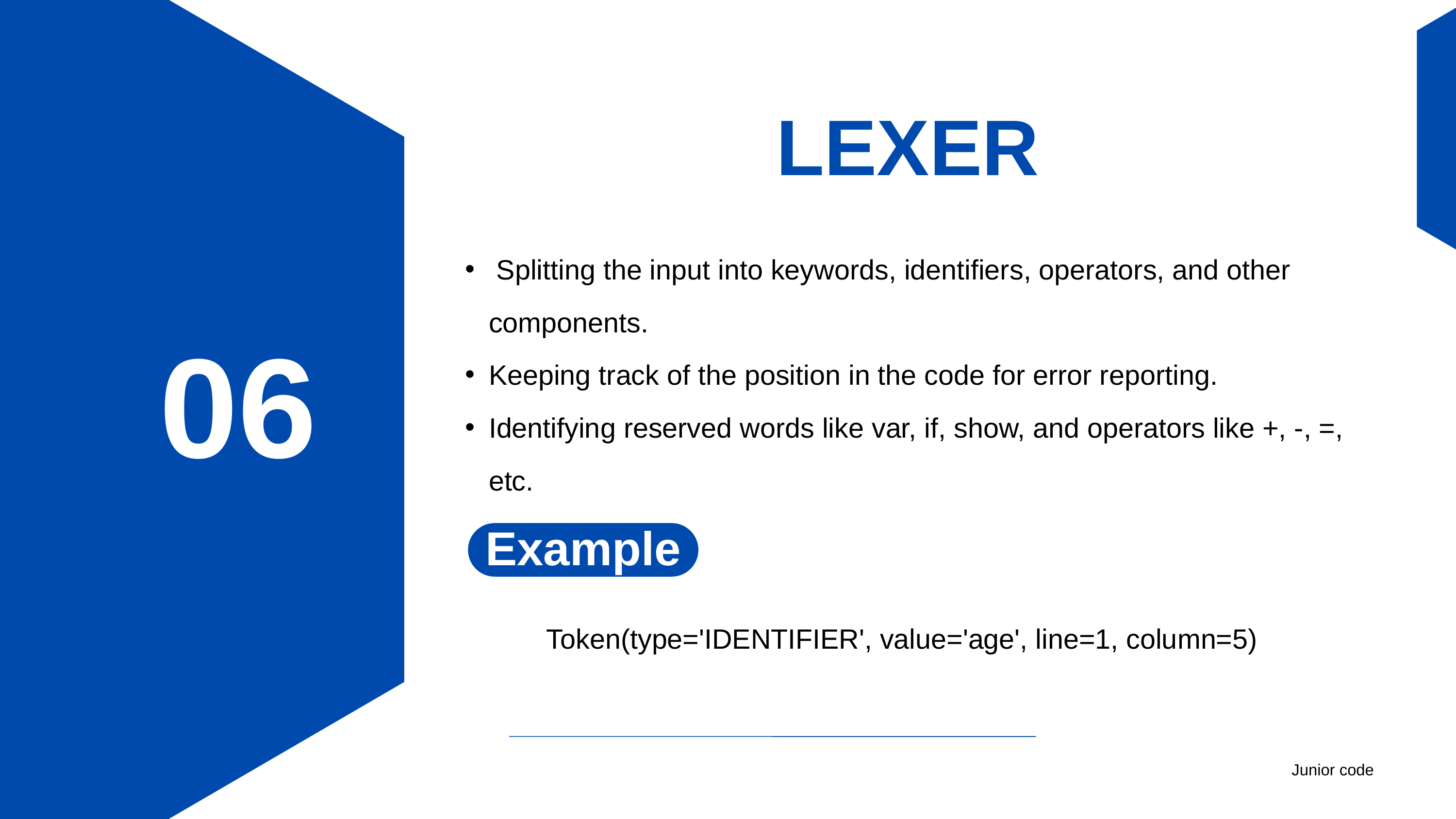

LEXER
 Splitting the input into keywords, identifiers, operators, and other components.
Keeping track of the position in the code for error reporting.
Identifying reserved words like var, if, show, and operators like +, -, =, etc.

Token(type='IDENTIFIER', value='age', line=1, column=5)

06
Example

Junior code